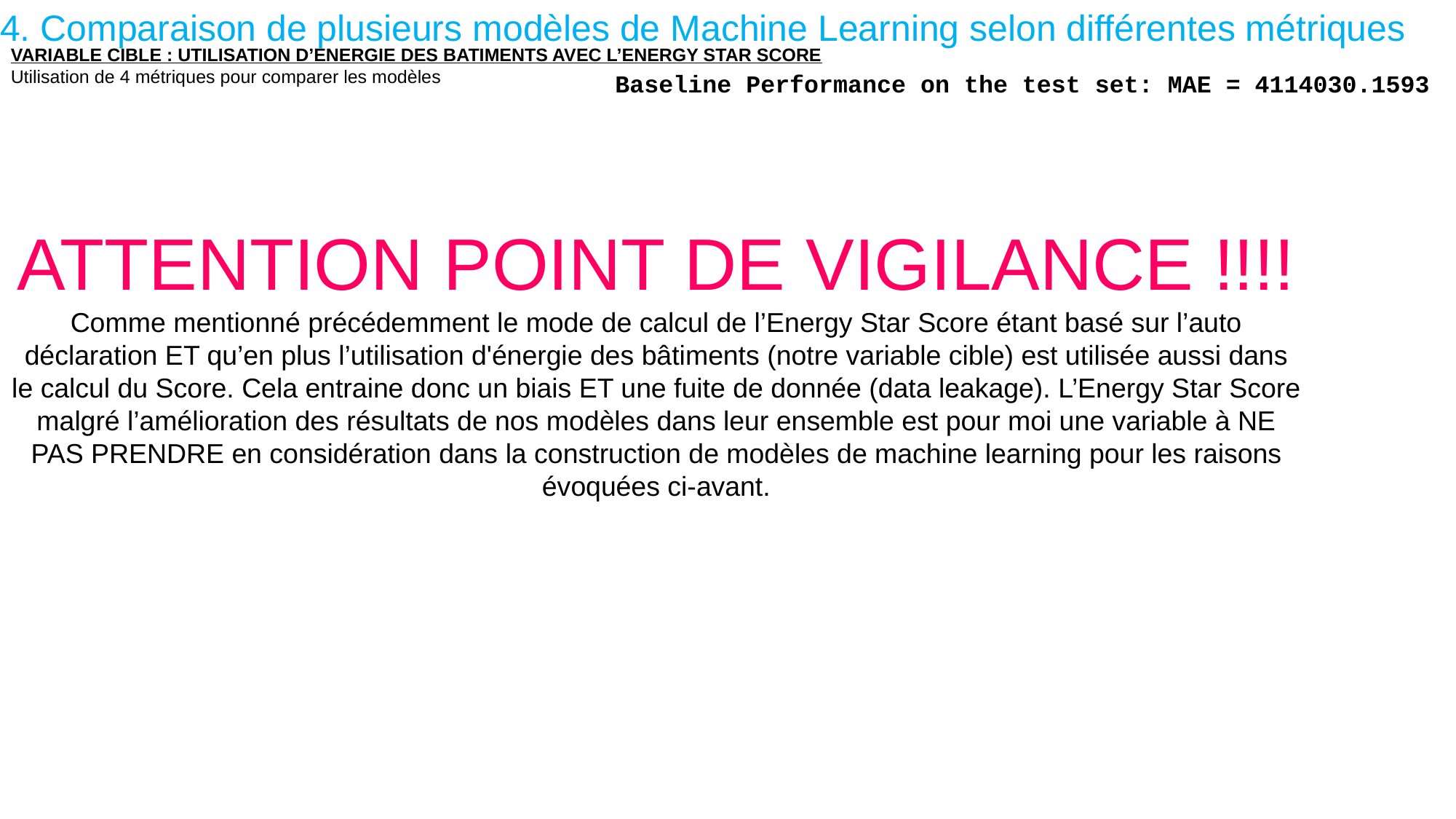

# 4. Comparaison de plusieurs modèles de Machine Learning selon différentes métriques
VARIABLE CIBLE : UTILISATION D’ENERGIE DES BATIMENTS AVEC L’ENERGY STAR SCORE
Utilisation de 4 métriques pour comparer les modèles

ATTENTION POINT DE VIGILANCE !!!!
Comme mentionné précédemment le mode de calcul de l’Energy Star Score étant basé sur l’auto déclaration ET qu’en plus l’utilisation d'énergie des bâtiments (notre variable cible) est utilisée aussi dans le calcul du Score. Cela entraine donc un biais ET une fuite de donnée (data leakage). L’Energy Star Score malgré l’amélioration des résultats de nos modèles dans leur ensemble est pour moi une variable à NE PAS PRENDRE en considération dans la construction de modèles de machine learning pour les raisons évoquées ci-avant.
Baseline Performance on the test set: MAE = 4114030.1593